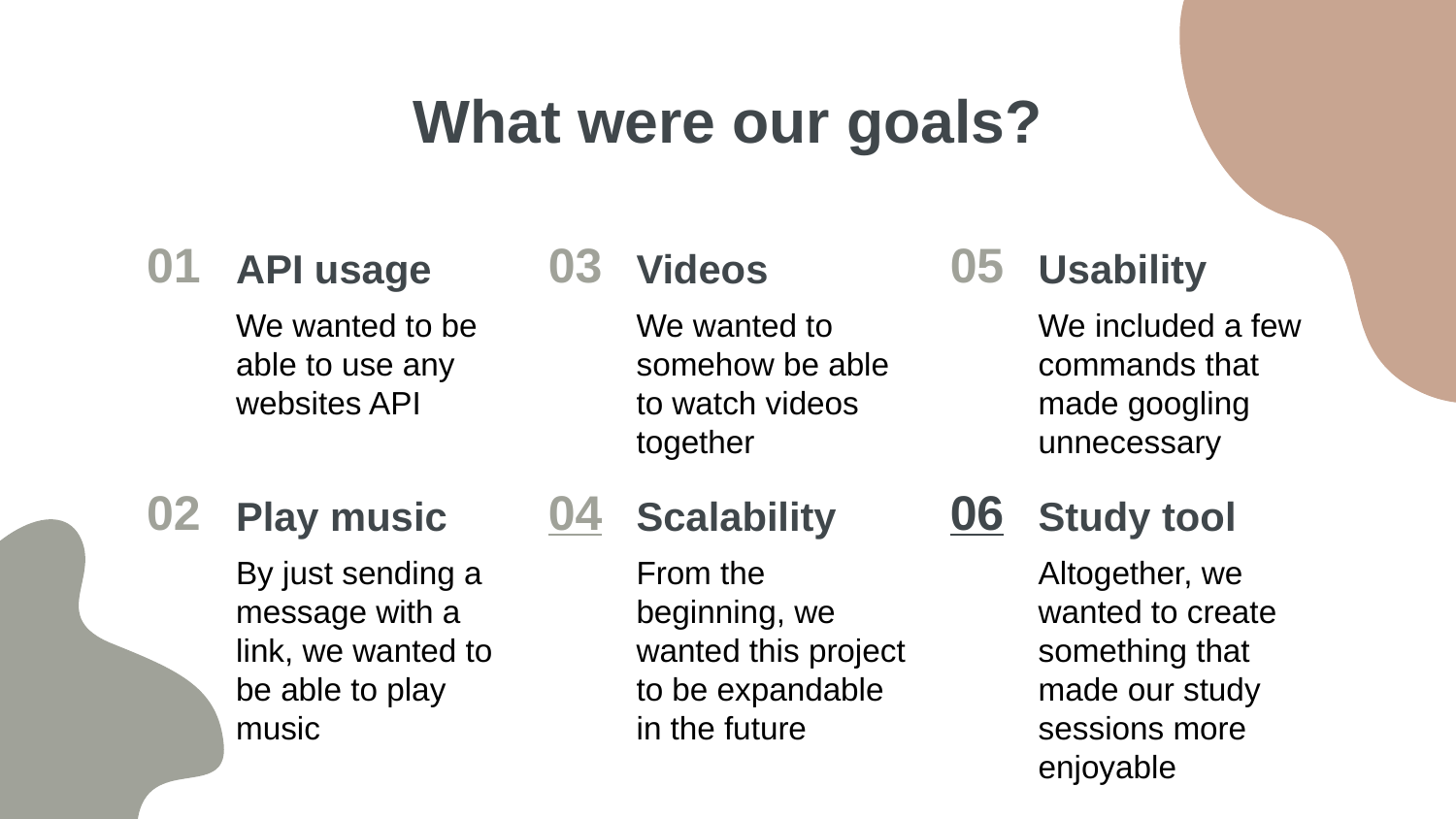

# What were our goals?
01
API usage
03
Videos
05
Usability
We wanted to be able to use any websites API
We wanted to somehow be able to watch videos together
We included a few commands that made googling unnecessary
02
04
06
Play music
Scalability
Study tool
By just sending a message with a link, we wanted to be able to play music
From the beginning, we wanted this project to be expandable in the future
Altogether, we wanted to create something that made our study sessions more enjoyable